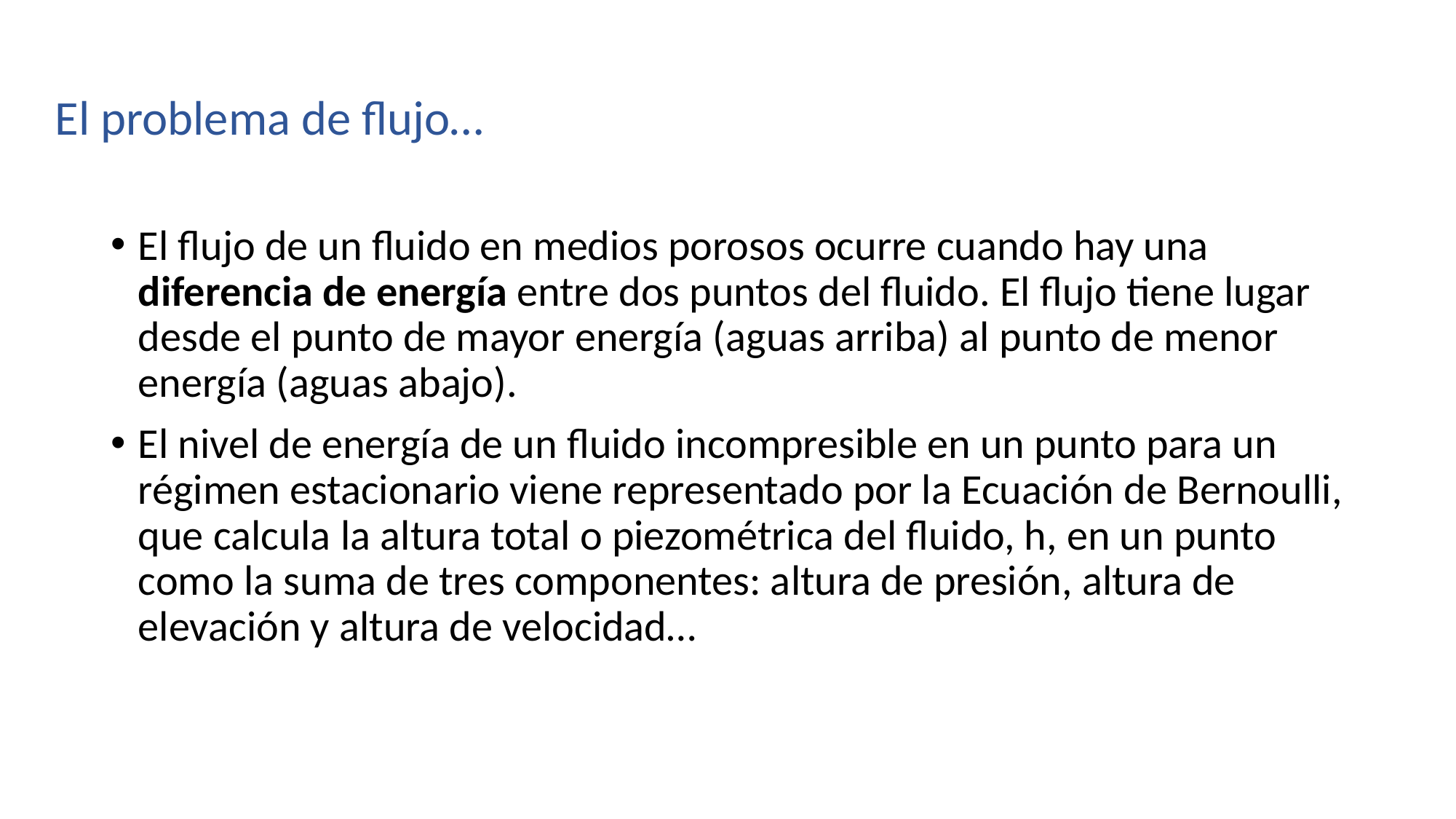

El problema de flujo…
El flujo de un fluido en medios porosos ocurre cuando hay una diferencia de energía entre dos puntos del fluido. El flujo tiene lugar desde el punto de mayor energía (aguas arriba) al punto de menor energía (aguas abajo).
El nivel de energía de un fluido incompresible en un punto para un régimen estacionario viene representado por la Ecuación de Bernoulli, que calcula la altura total o piezométrica del fluido, h, en un punto como la suma de tres componentes: altura de presión, altura de elevación y altura de velocidad…